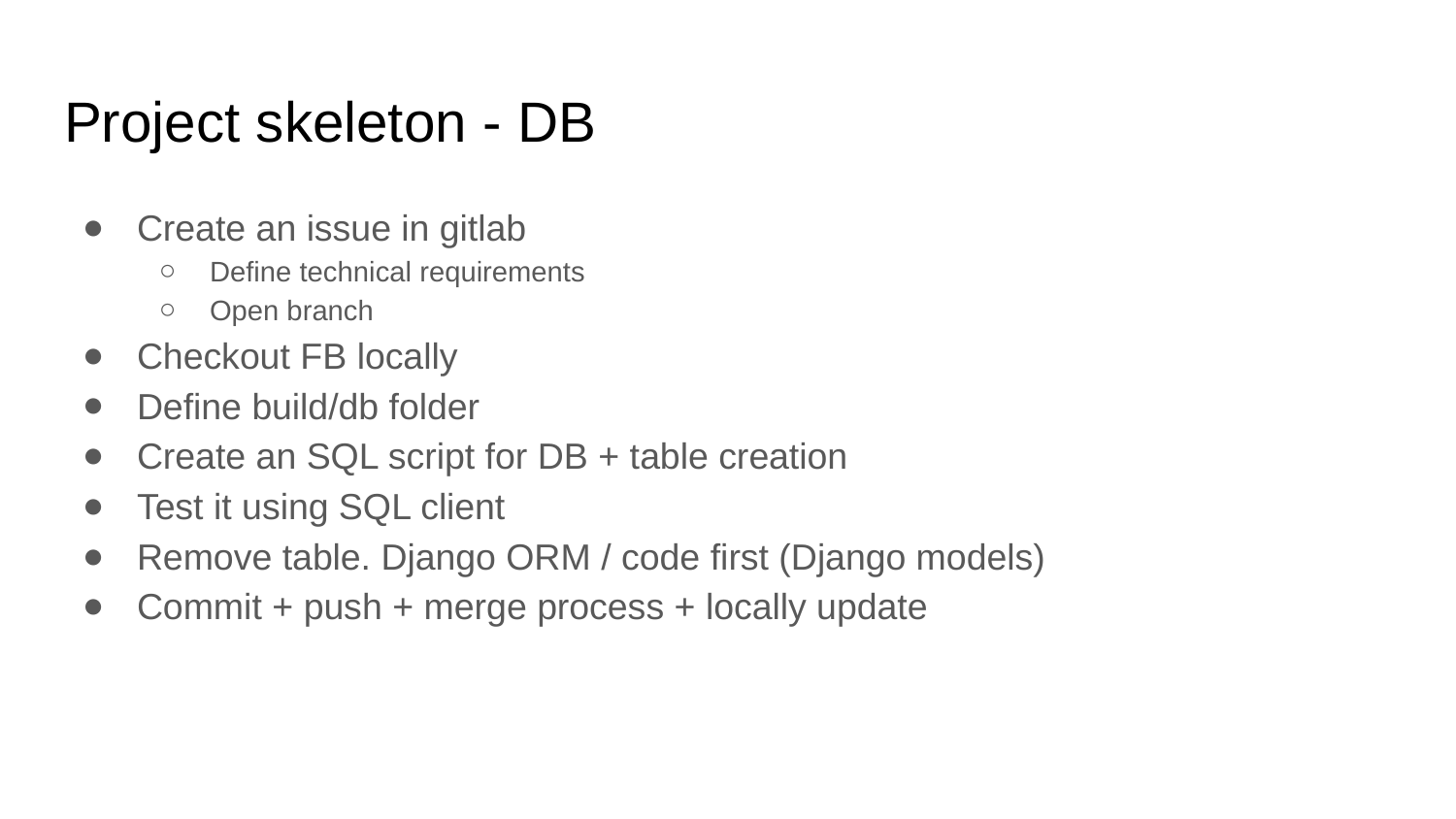

# Project skeleton - DB
Create an issue in gitlab
Define technical requirements
Open branch
Checkout FB locally
Define build/db folder
Create an SQL script for DB + table creation
Test it using SQL client
Remove table. Django ORM / code first (Django models)
Commit + push + merge process + locally update